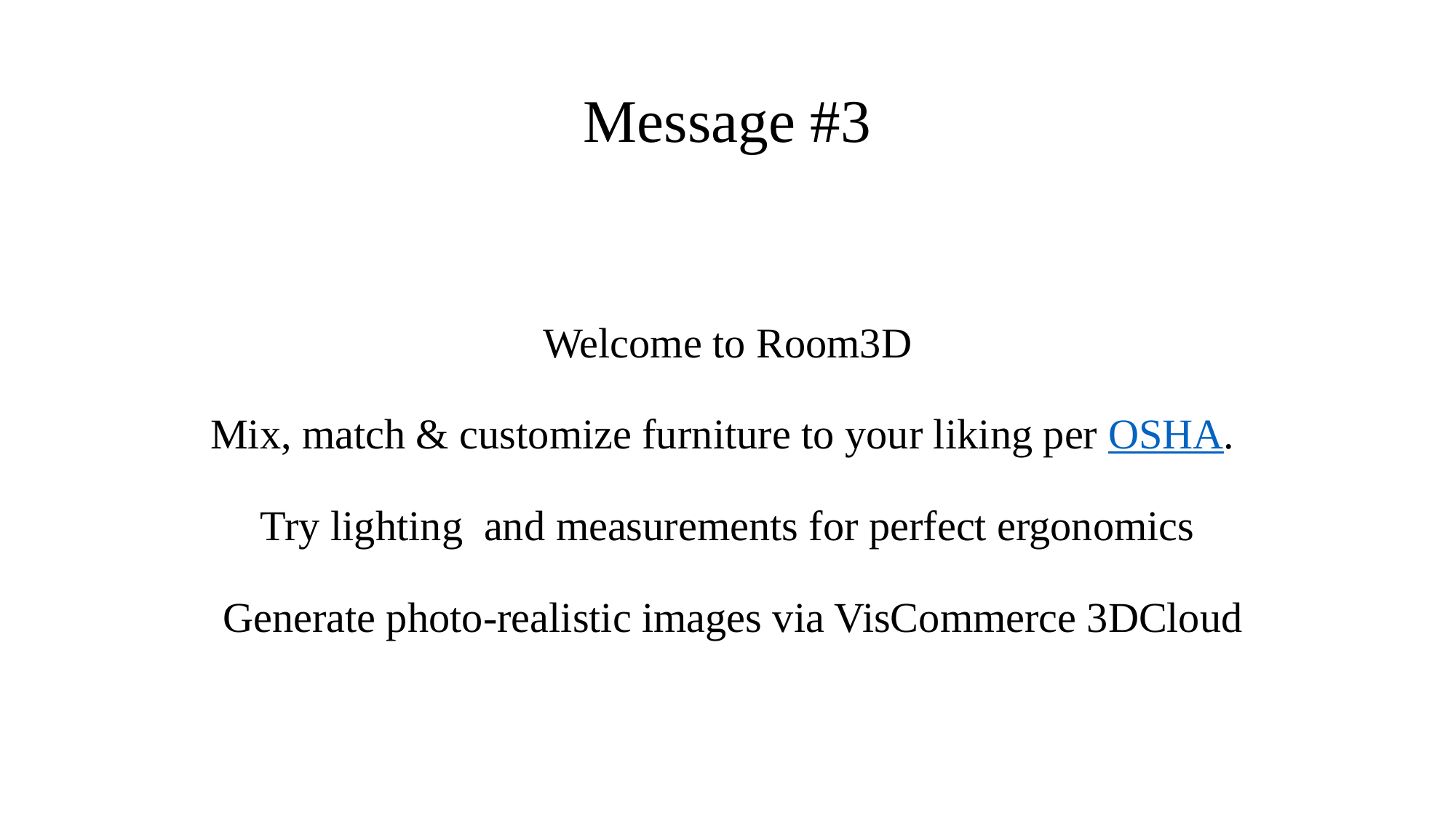

# Message #3

Welcome to Room3D
Mix, match & customize furniture to your liking per OSHA.
Try lighting  and measurements for perfect ergonomics
 Generate photo-realistic images via VisCommerce 3DCloud